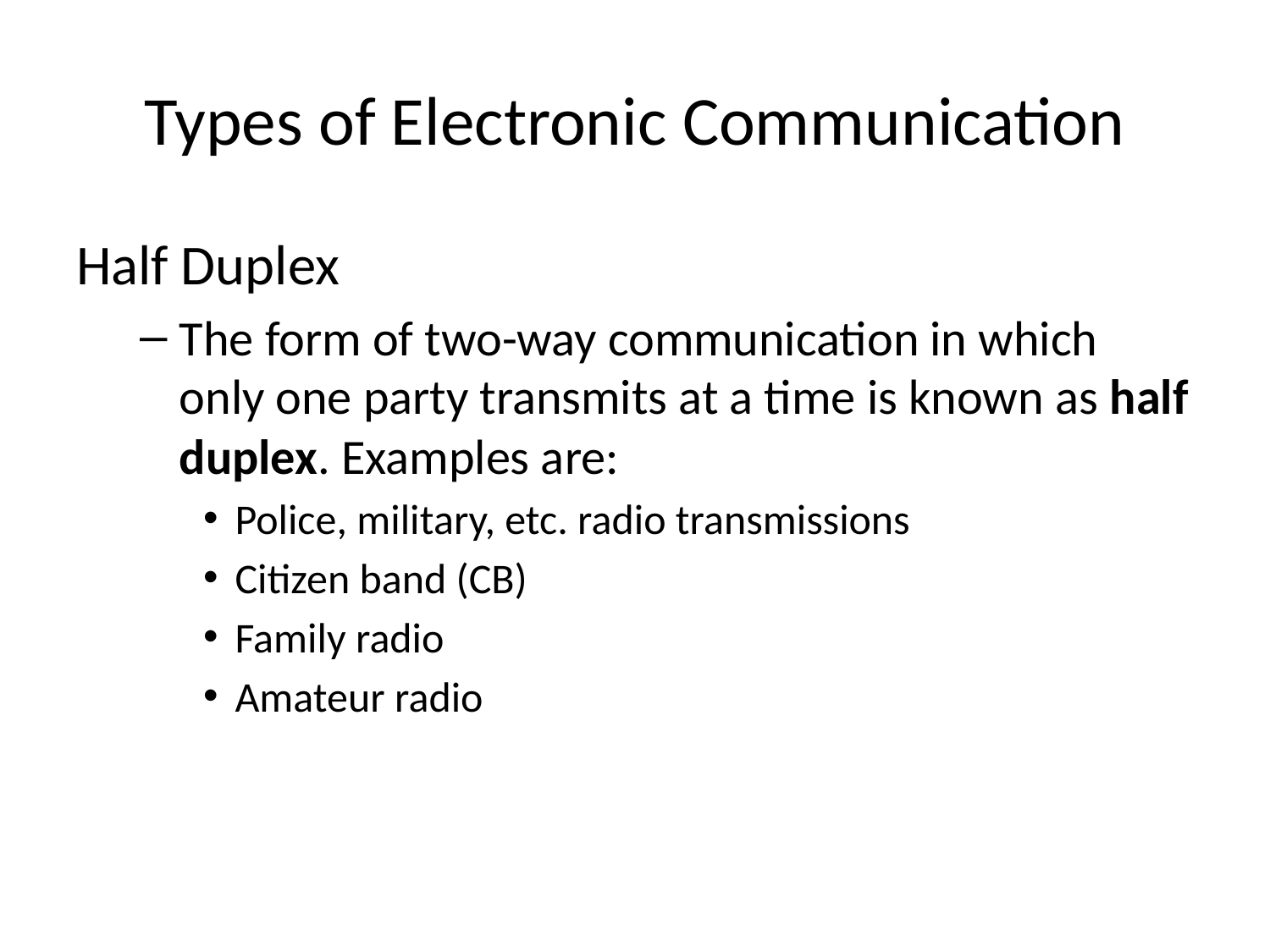

# Types of Electronic Communication
Half Duplex
The form of two-way communication in which only one party transmits at a time is known as half duplex. Examples are:
Police, military, etc. radio transmissions
Citizen band (CB)
Family radio
Amateur radio